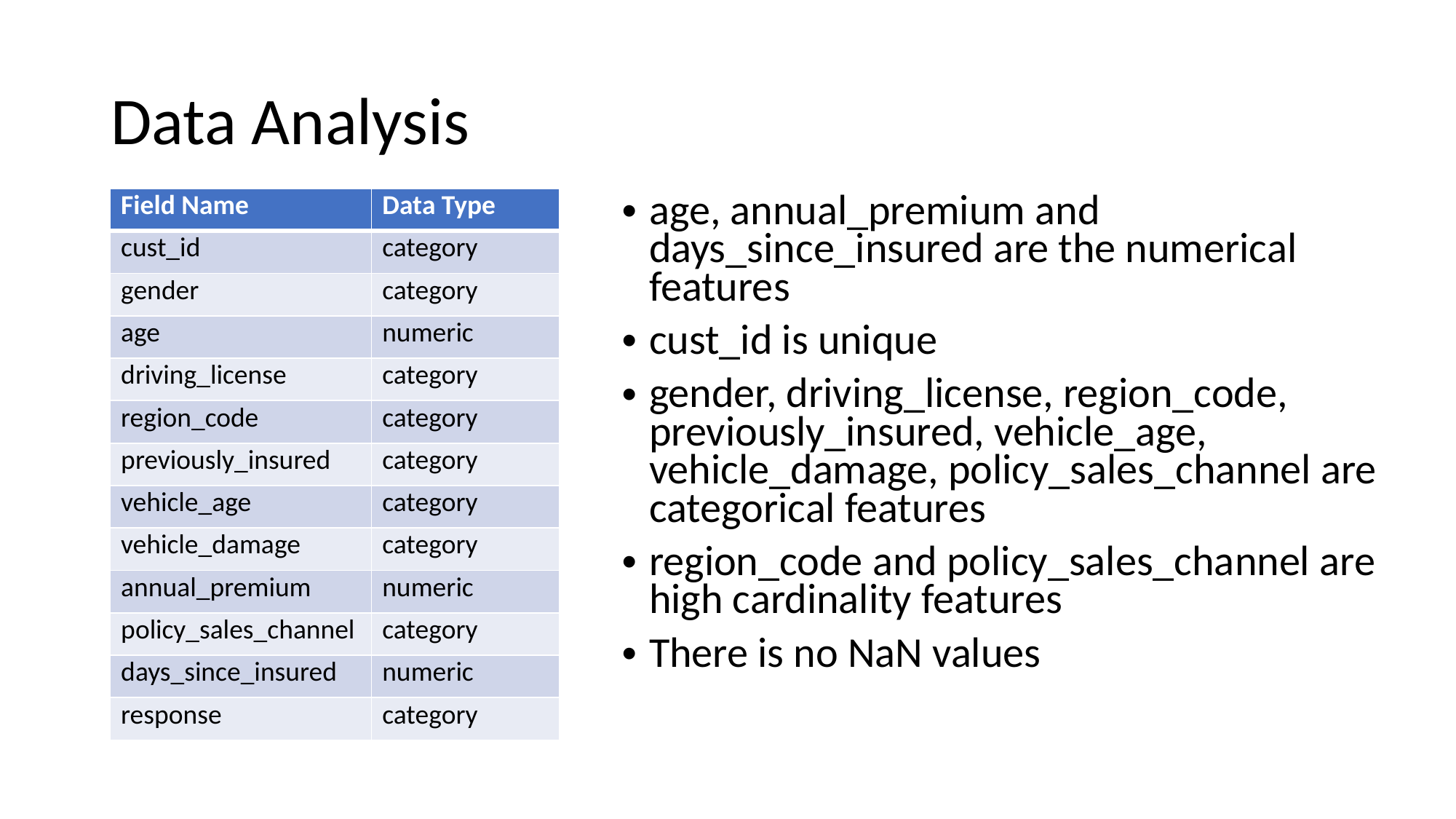

# Data Analysis
| Field Name | Data Type |
| --- | --- |
| cust\_id | category |
| gender | category |
| age | numeric |
| driving\_license | category |
| region\_code | category |
| previously\_insured | category |
| vehicle\_age | category |
| vehicle\_damage | category |
| annual\_premium | numeric |
| policy\_sales\_channel | category |
| days\_since\_insured | numeric |
| response | category |
age, annual_premium and days_since_insured are the numerical features
cust_id is unique
gender, driving_license, region_code, previously_insured, vehicle_age, vehicle_damage, policy_sales_channel are categorical features
region_code and policy_sales_channel are high cardinality features
There is no NaN values